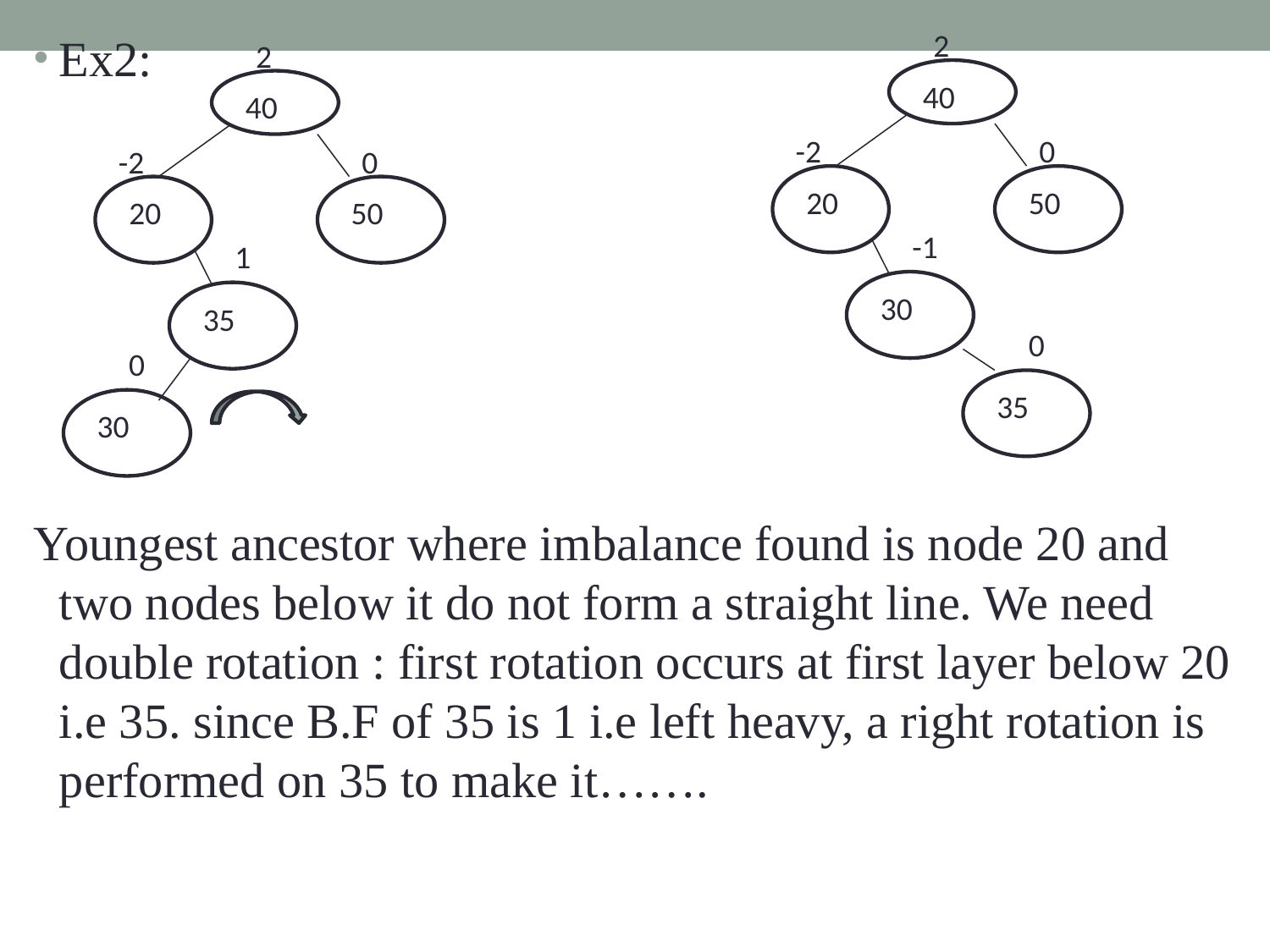

2
Ex2:

Youngest ancestor where imbalance found is node 20 and two nodes below it do not form a straight line. We need double rotation : first rotation occurs at first layer below 20 i.e 35. since B.F of 35 is 1 i.e left heavy, a right rotation is performed on 35 to make it…….
2

40
40
-2
0
-2
0

20
50
20
50
-1
1

30
35
0
0

35

30